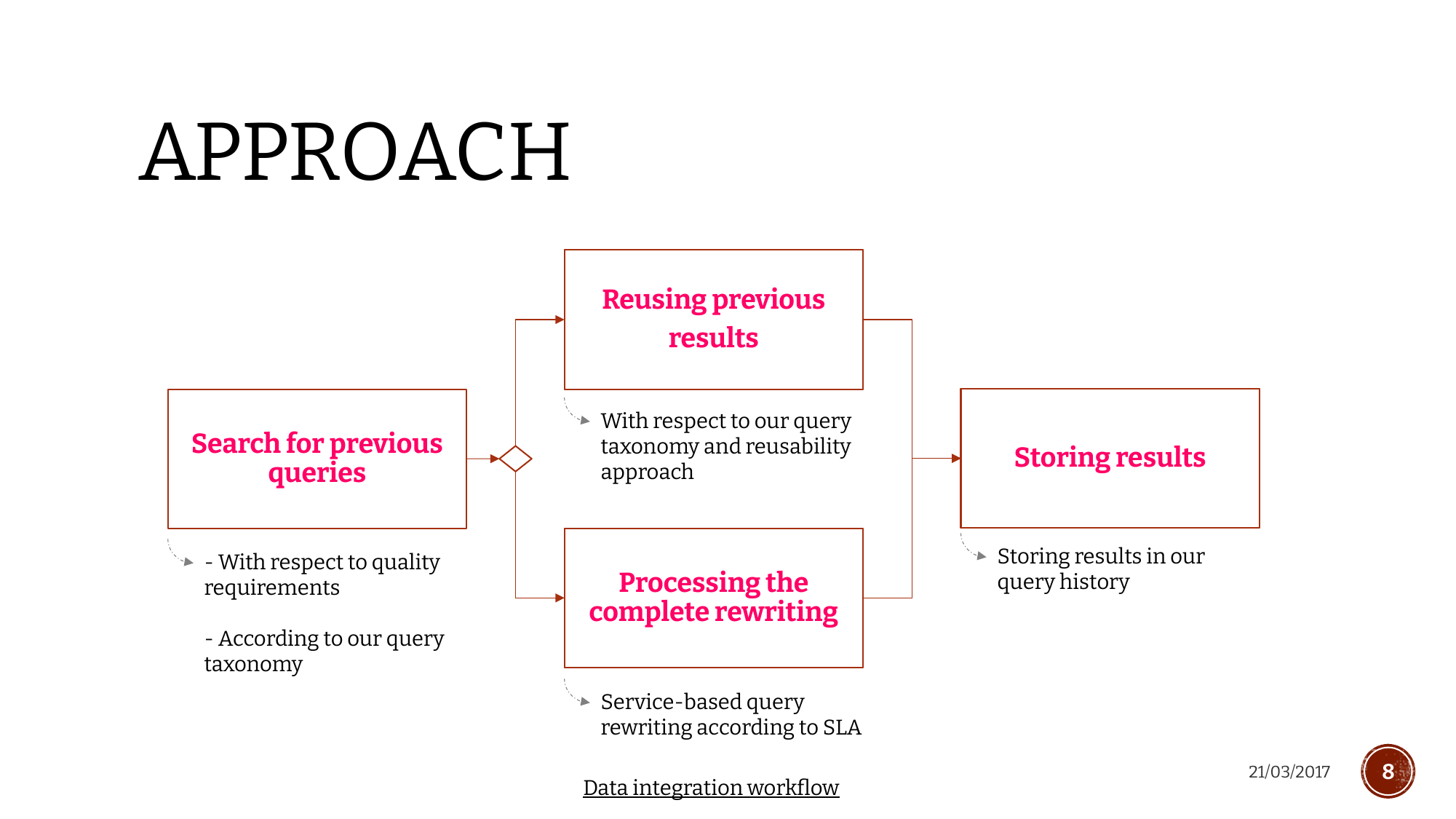

# Approach
Reusing previous
results

Storing results

Search for previous queries
With respect to our query taxonomy and reusability approach

Processing the complete rewriting

Storing results in our query history
- With respect to quality requirements

- According to our query taxonomy

Service-based query rewriting according to SLA
21/03/2017
8
Data integration workflow